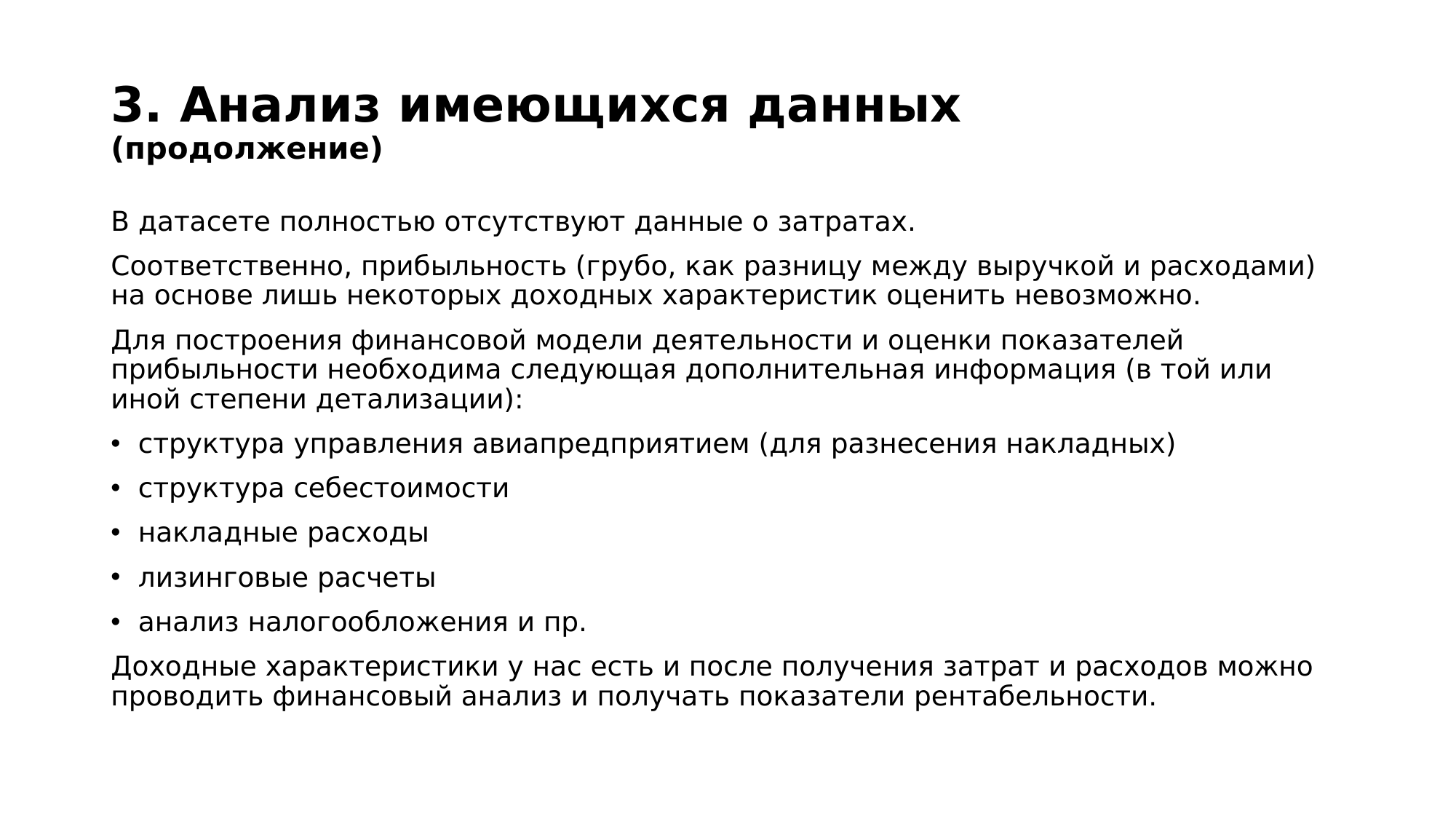

# 3. Анализ имеющихся данных (продолжение)
В датасете полностью отсутствуют данные о затратах.
Соответственно, прибыльность (грубо, как разницу между выручкой и расходами) на основе лишь некоторых доходных характеристик оценить невозможно.
Для построения финансовой модели деятельности и оценки показателей прибыльности необходима следующая дополнительная информация (в той или иной степени детализации):
структура управления авиапредприятием (для разнесения накладных)
структура себестоимости
накладные расходы
лизинговые расчеты
анализ налогообложения и пр.
Доходные характеристики у нас есть и после получения затрат и расходов можно проводить финансовый анализ и получать показатели рентабельности.